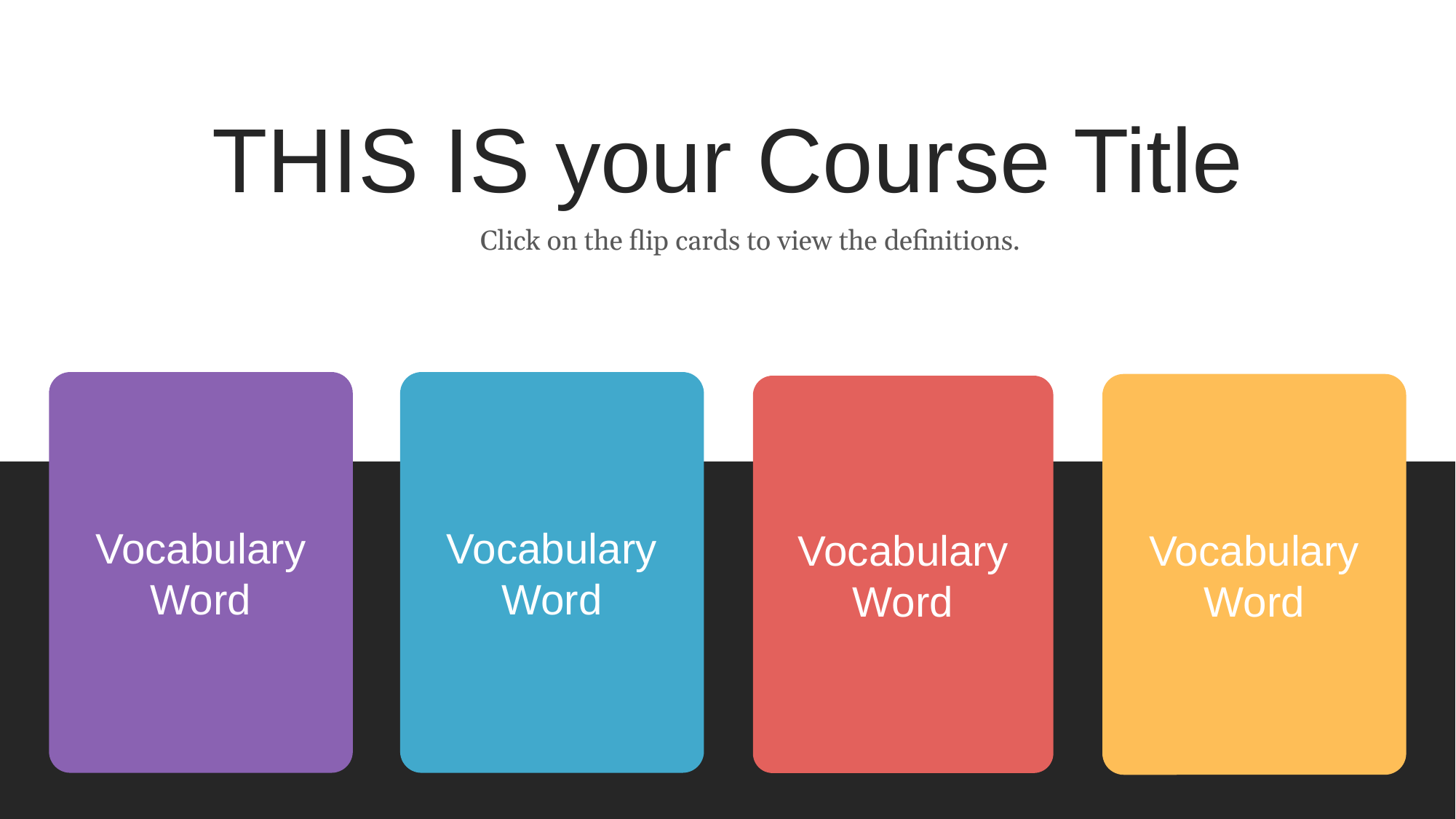

Vocabulary Word
Vocabulary Word
Vocabulary Word
Vocabulary Word